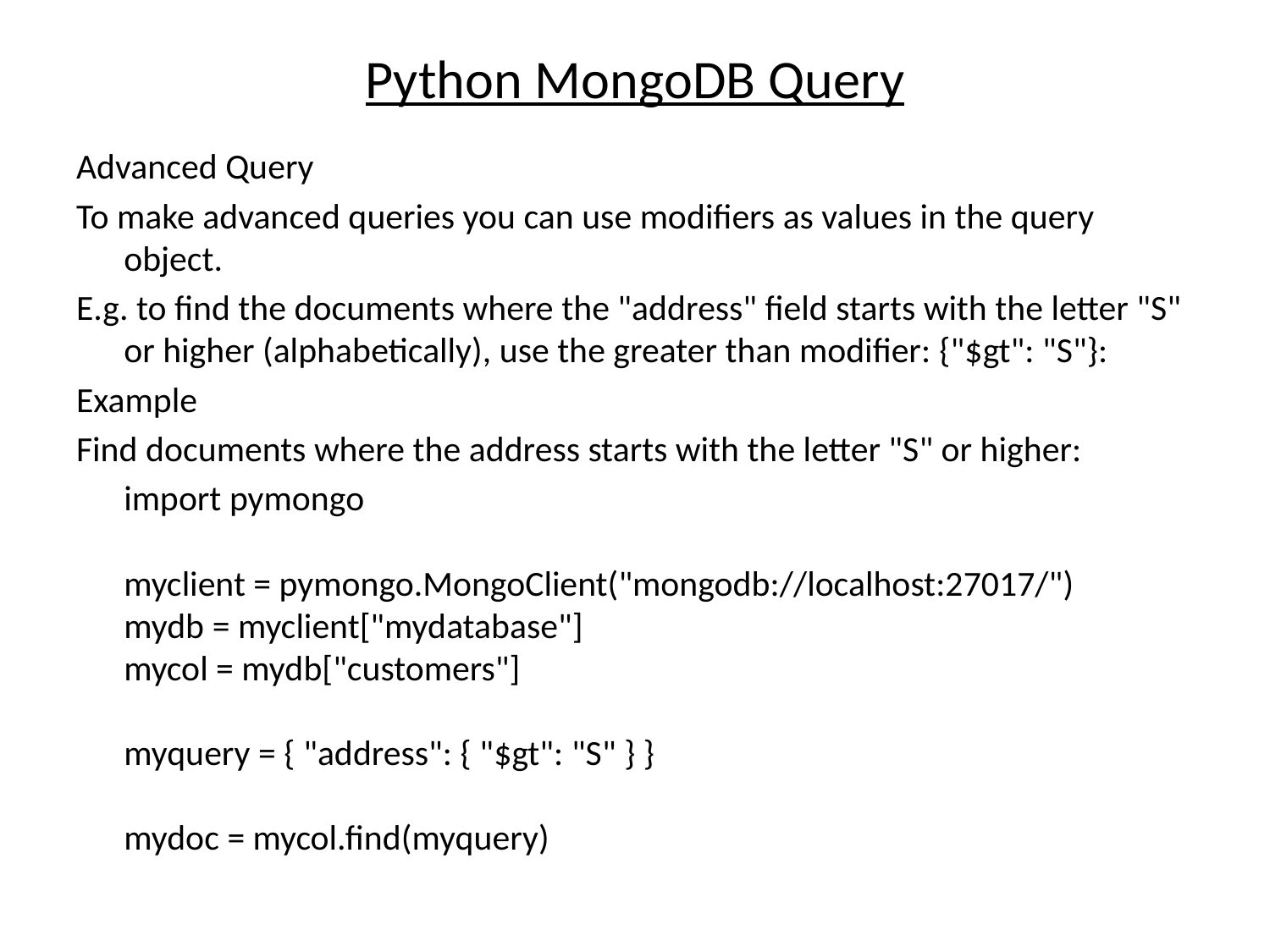

# Python MongoDB Query
Advanced Query
To make advanced queries you can use modifiers as values in the query object.
E.g. to find the documents where the "address" field starts with the letter "S" or higher (alphabetically), use the greater than modifier: {"$gt": "S"}:
Example
Find documents where the address starts with the letter "S" or higher:
	import pymongo
myclient = pymongo.MongoClient("mongodb://localhost:27017/")
mydb = myclient["mydatabase"]
mycol = mydb["customers"]
myquery = { "address": { "$gt": "S" } }
mydoc = mycol.find(myquery)